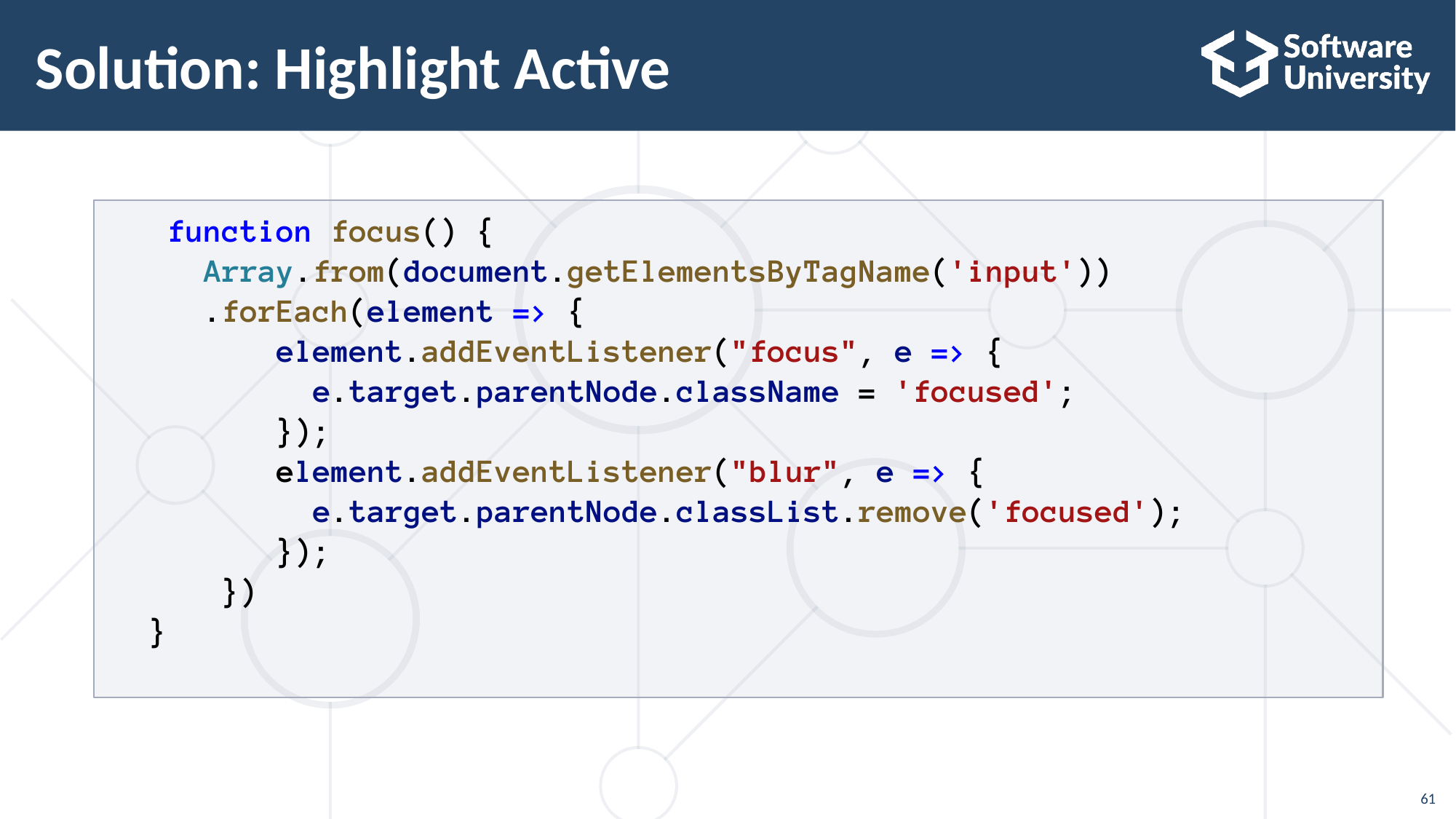

# Solution: Highlight Active
 function focus() {
   Array.from(document.getElementsByTagName('input'))
   .forEach(element => {
       element.addEventListener("focus", e => {
         e.target.parentNode.className = 'focused';
       });
       element.addEventListener("blur", e => {
         e.target.parentNode.classList.remove('focused');
       });
    })
}

61